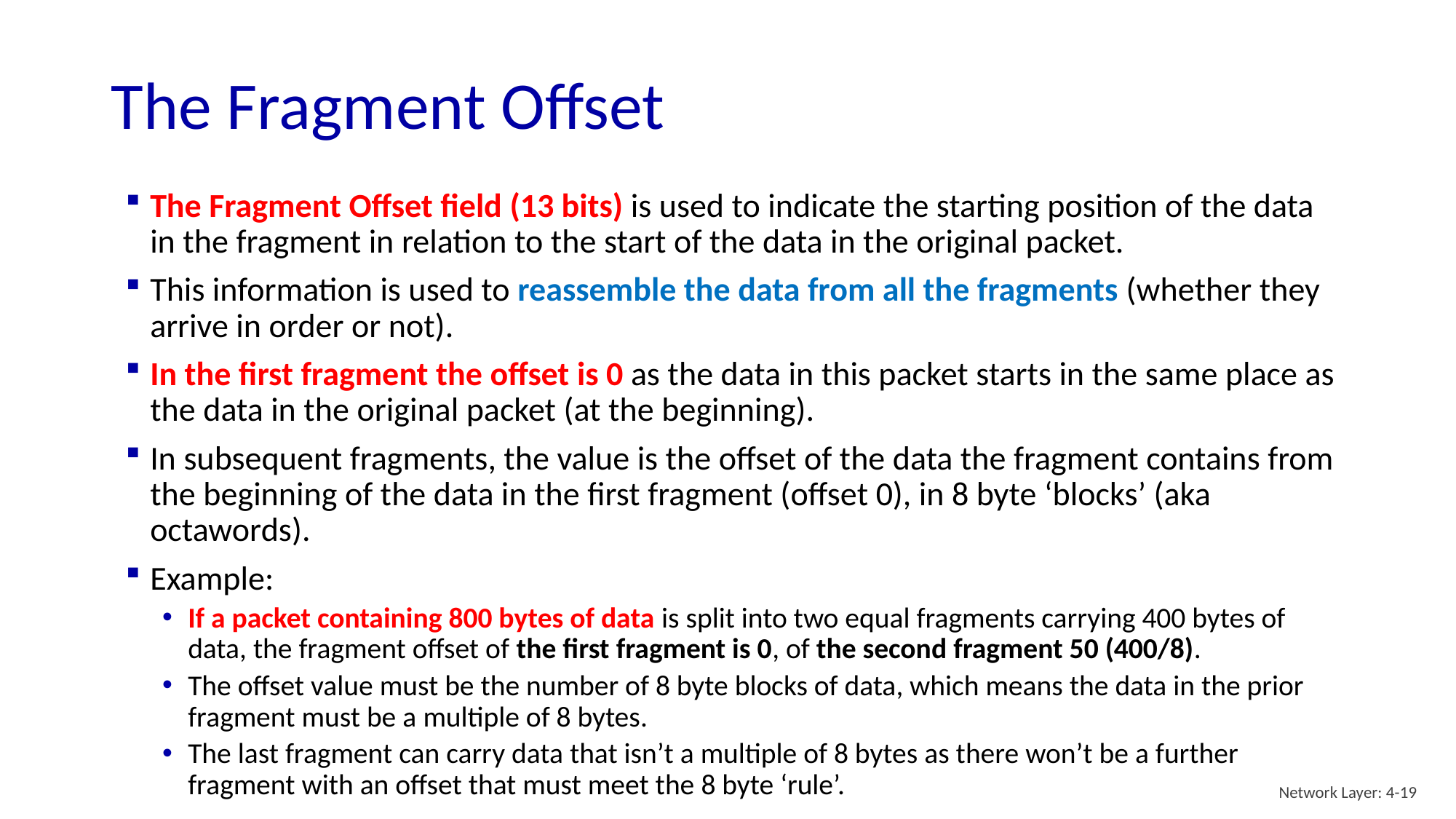

# The Fragment Offset
The Fragment Offset field (13 bits) is used to indicate the starting position of the data in the fragment in relation to the start of the data in the original packet.
This information is used to reassemble the data from all the fragments (whether they arrive in order or not).
In the first fragment the offset is 0 as the data in this packet starts in the same place as the data in the original packet (at the beginning).
In subsequent fragments, the value is the offset of the data the fragment contains from the beginning of the data in the first fragment (offset 0), in 8 byte ‘blocks’ (aka octawords).
Example:
If a packet containing 800 bytes of data is split into two equal fragments carrying 400 bytes of data, the fragment offset of the first fragment is 0, of the second fragment 50 (400/8).
The offset value must be the number of 8 byte blocks of data, which means the data in the prior fragment must be a multiple of 8 bytes.
The last fragment can carry data that isn’t a multiple of 8 bytes as there won’t be a further fragment with an offset that must meet the 8 byte ‘rule’.
Network Layer: 4-19